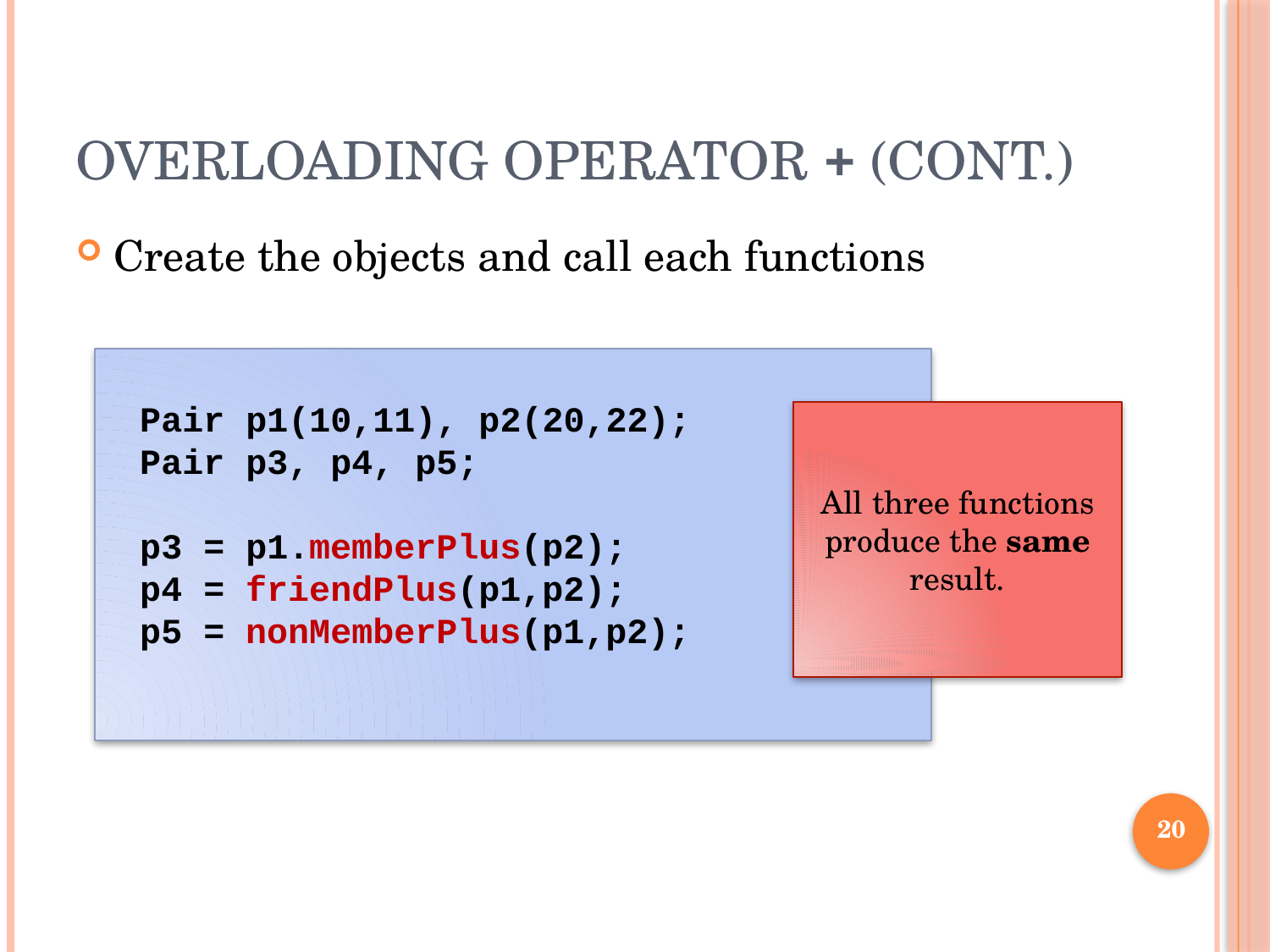

# Overloading Operator + (cont.)
Create the objects and call each functions

Pair p1(10,11), p2(20,22);
Pair p3, p4, p5;

p3 = p1.memberPlus(p2);
p4 = friendPlus(p1,p2);
p5 = nonMemberPlus(p1,p2);

All three functions produce the same result.
20